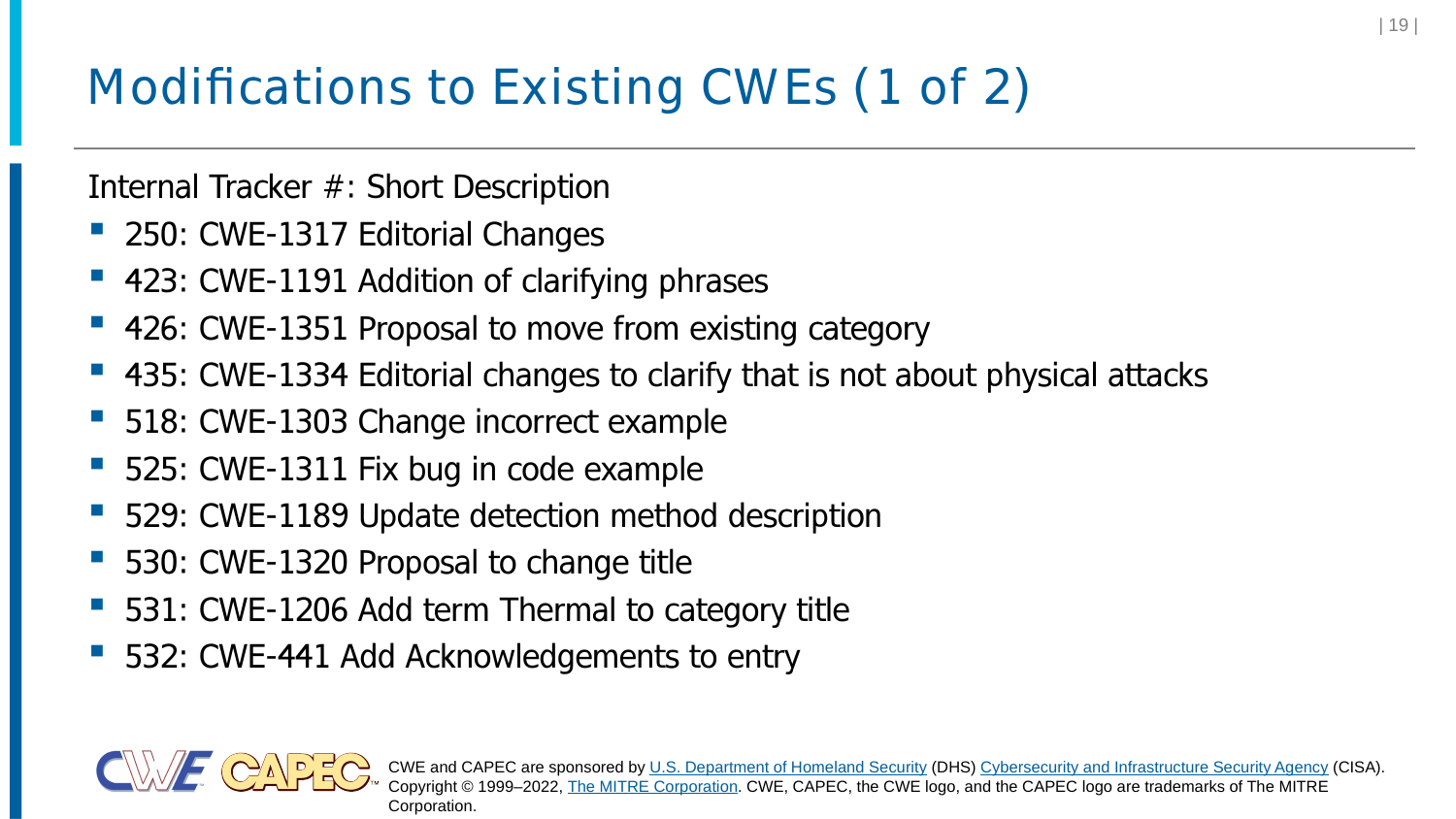

| 19 |
# Modifications to Existing CWEs (1 of 2)
Internal Tracker #: Short Description
250: CWE-1317 Editorial Changes
423: CWE-1191 Addition of clarifying phrases
426: CWE-1351 Proposal to move from existing category
435: CWE-1334 Editorial changes to clarify that is not about physical attacks
518: CWE-1303 Change incorrect example
525: CWE-1311 Fix bug in code example
529: CWE-1189 Update detection method description
530: CWE-1320 Proposal to change title
531: CWE-1206 Add term Thermal to category title
532: CWE-441 Add Acknowledgements to entry